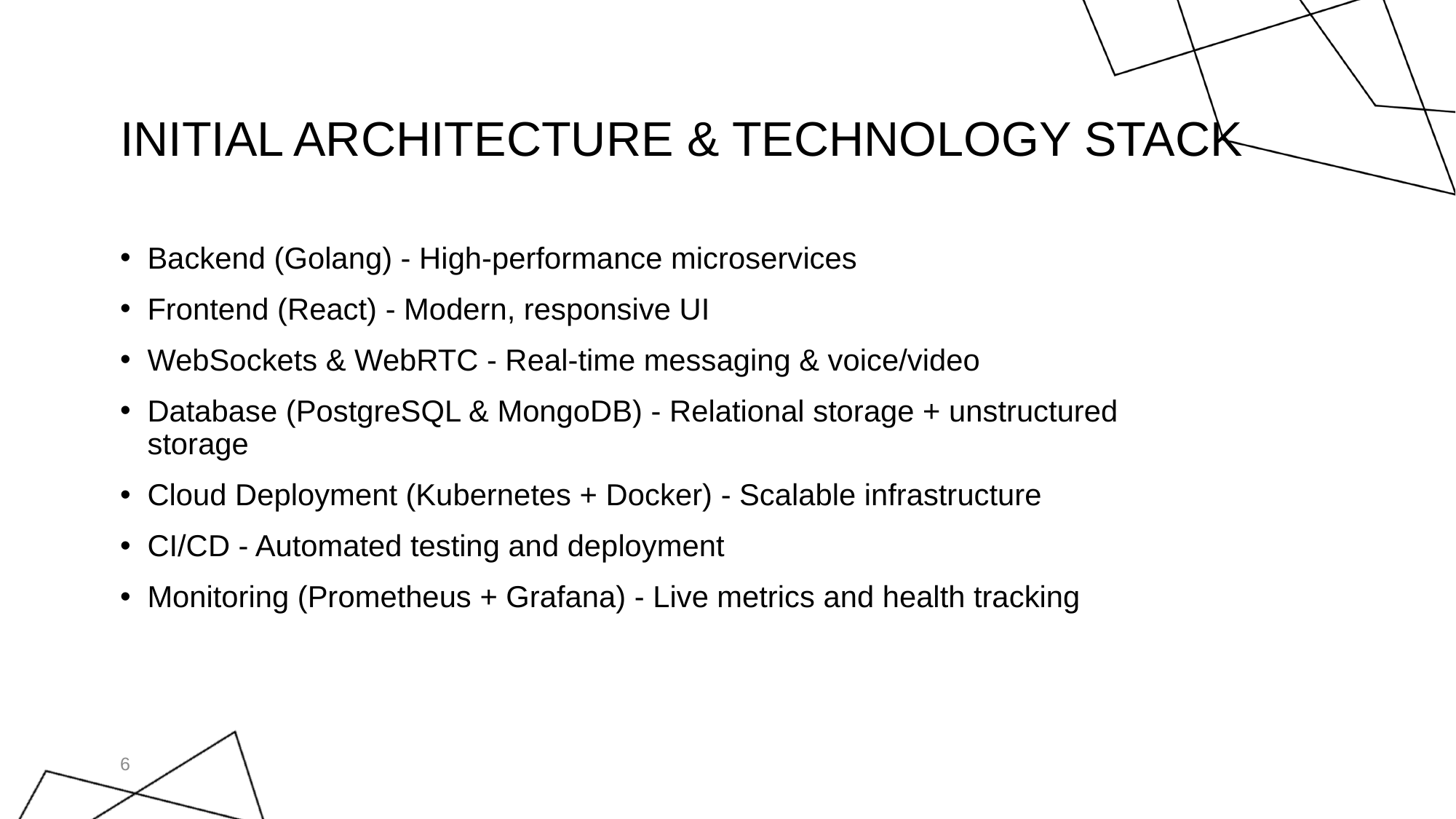

# Initial Architecture & Technology Stack
Backend (Golang) - High-performance microservices
Frontend (React) - Modern, responsive UI
WebSockets & WebRTC - Real-time messaging & voice/video
Database (PostgreSQL & MongoDB) - Relational storage + unstructured storage
Cloud Deployment (Kubernetes + Docker) - Scalable infrastructure
CI/CD - Automated testing and deployment
Monitoring (Prometheus + Grafana) - Live metrics and health tracking

6